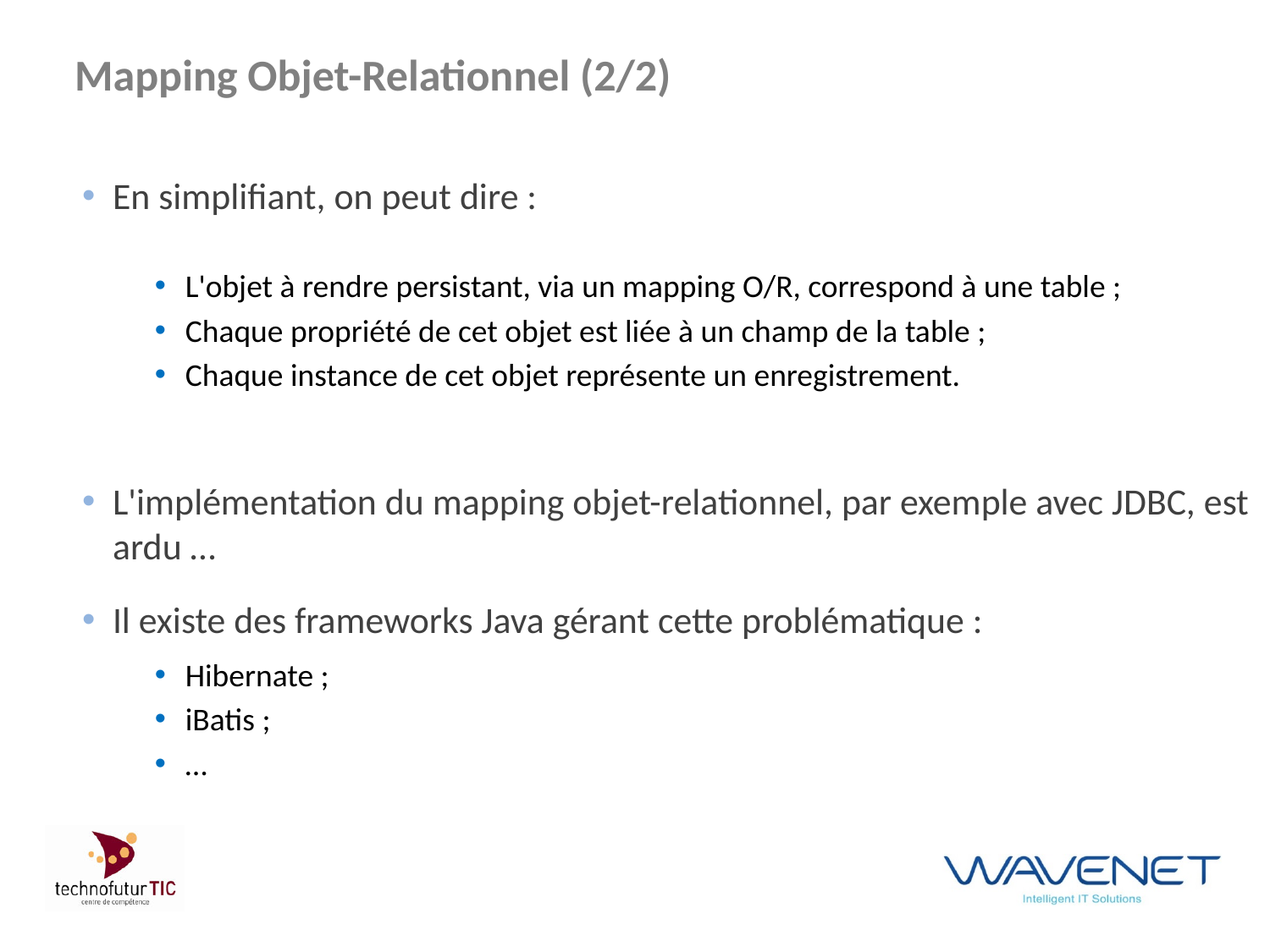

# Mapping Objet-Relationnel (2/2)
En simplifiant, on peut dire :

L'objet à rendre persistant, via un mapping O/R, correspond à une table ;
Chaque propriété de cet objet est liée à un champ de la table ;
Chaque instance de cet objet représente un enregistrement.

L'implémentation du mapping objet-relationnel, par exemple avec JDBC, est ardu …
Il existe des frameworks Java gérant cette problématique :
Hibernate ;
iBatis ;
…